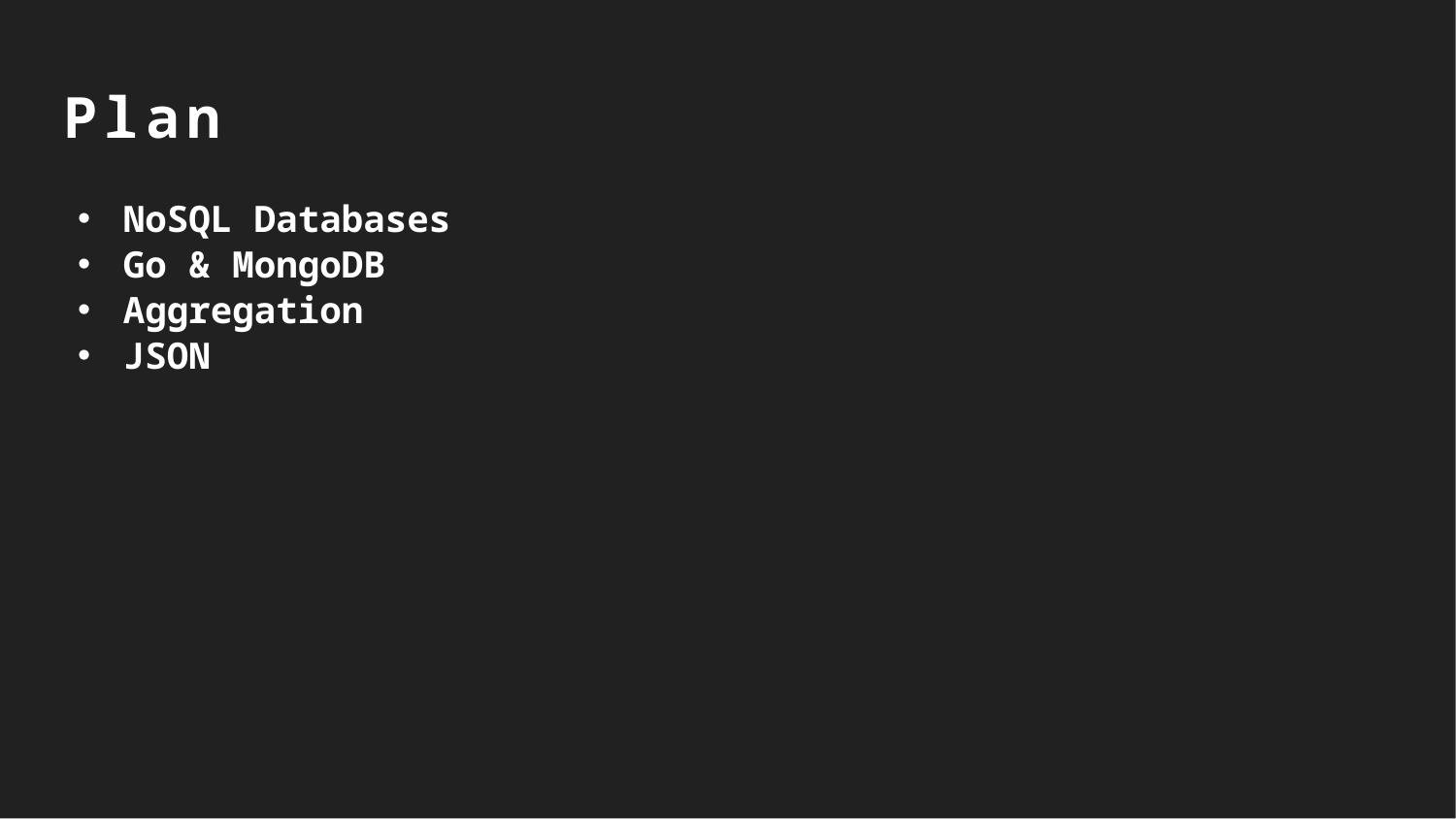

Plan
NoSQL Databases
Go & MongoDB
Aggregation
JSON